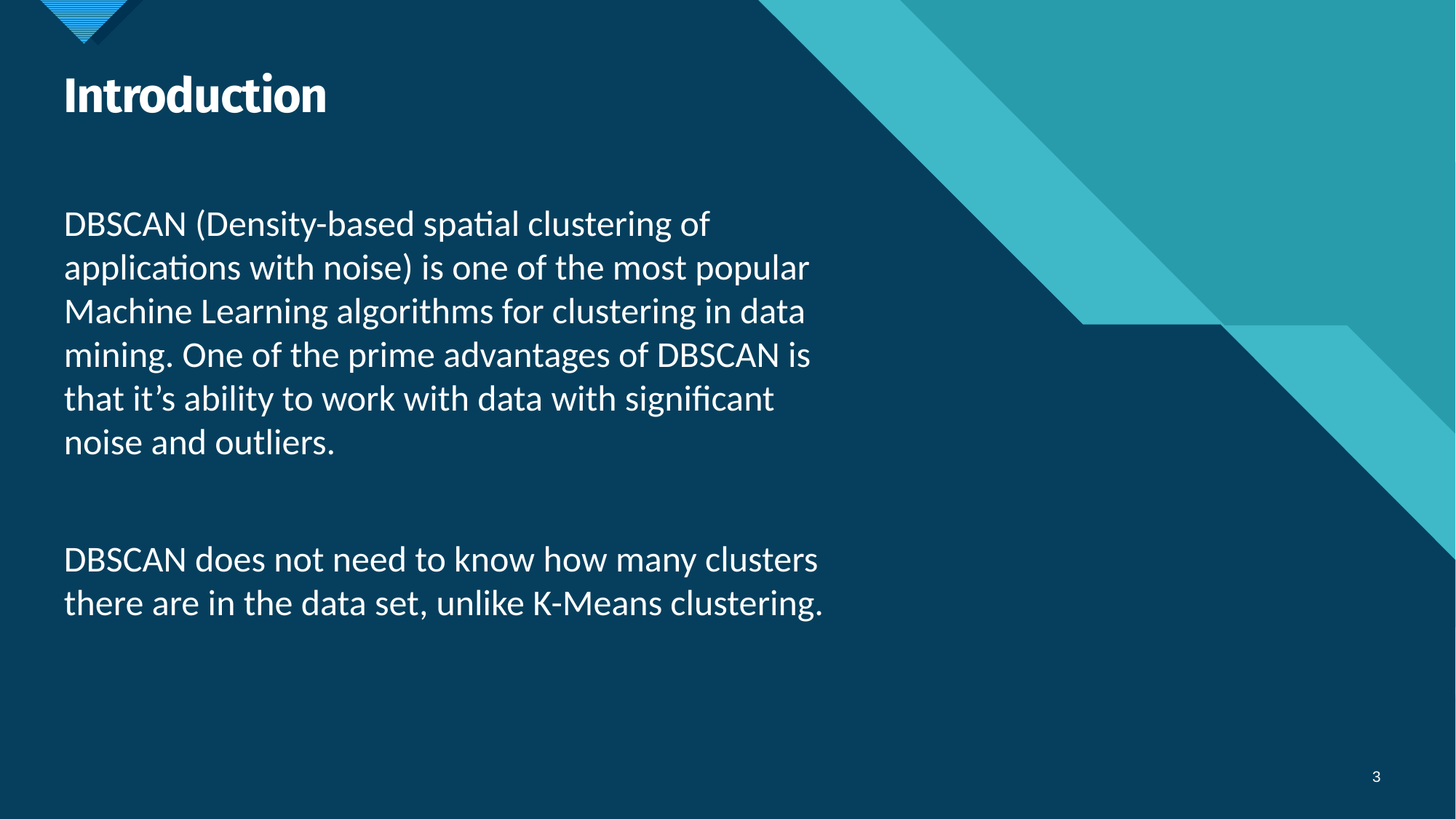

# Introduction
DBSCAN (Density-based spatial clustering of applications with noise) is one of the most popular Machine Learning algorithms for clustering in data mining. One of the prime advantages of DBSCAN is that it’s ability to work with data with significant noise and outliers.

DBSCAN does not need to know how many clusters there are in the data set, unlike K-Means clustering.

3